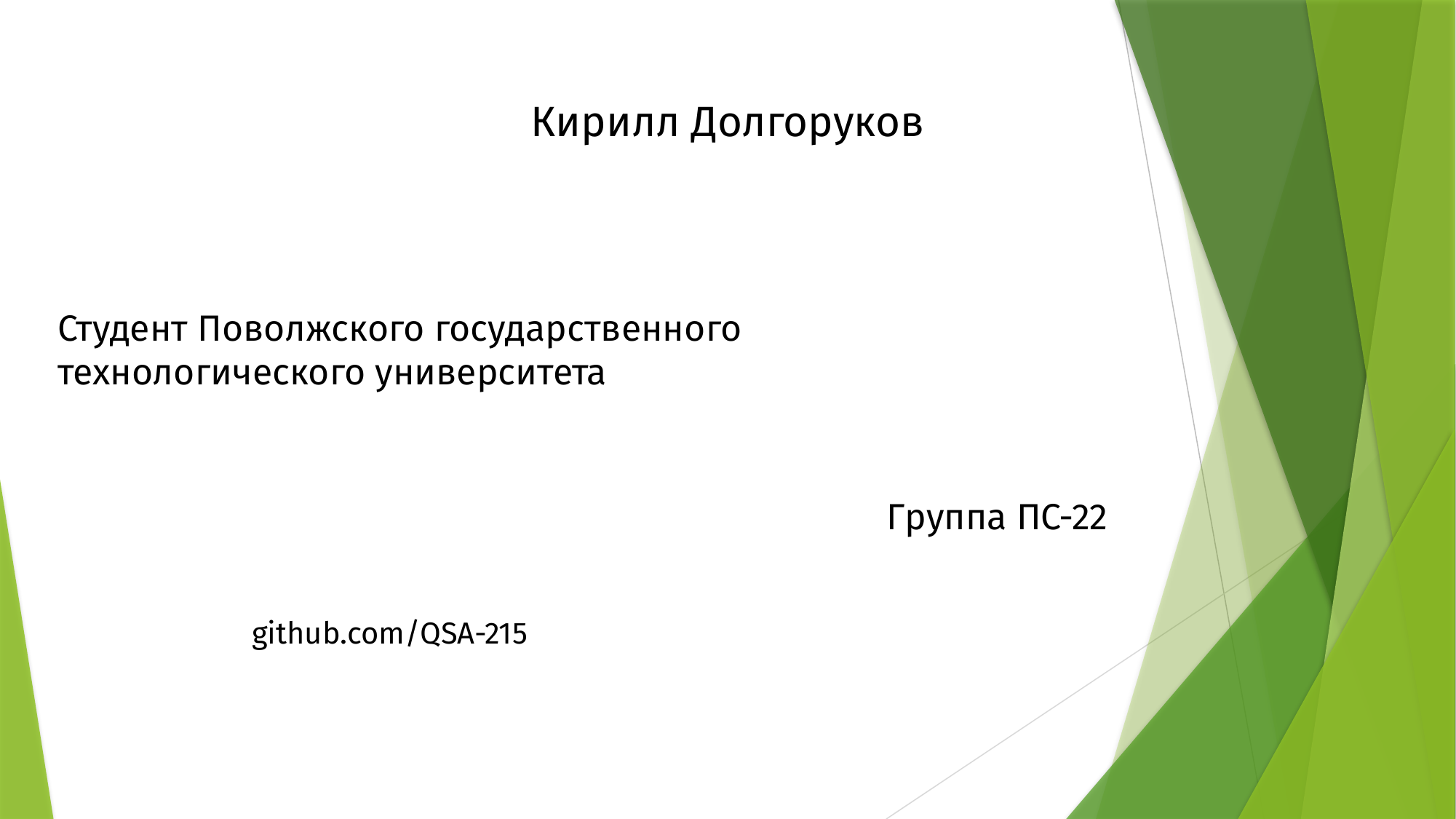

Кирилл Долгоруков
Студент Поволжского государственного технологического университета
Группа ПС-22
github.com/QSA-215